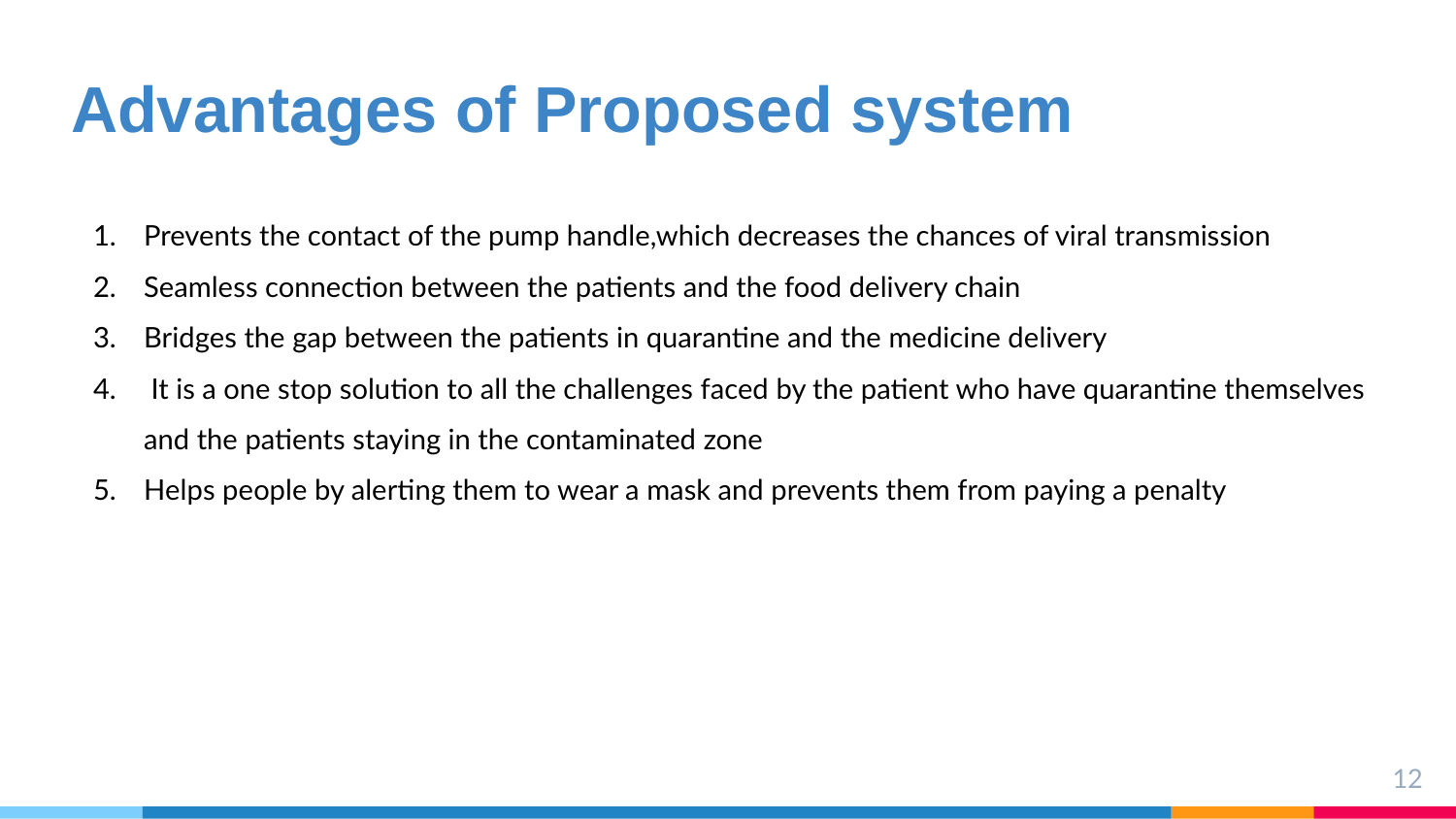

# Advantages of Proposed system
Prevents the contact of the pump handle,which decreases the chances of viral transmission
Seamless connection between the patients and the food delivery chain
Bridges the gap between the patients in quarantine and the medicine delivery
 It is a one stop solution to all the challenges faced by the patient who have quarantine themselves and the patients staying in the contaminated zone
Helps people by alerting them to wear a mask and prevents them from paying a penalty

12